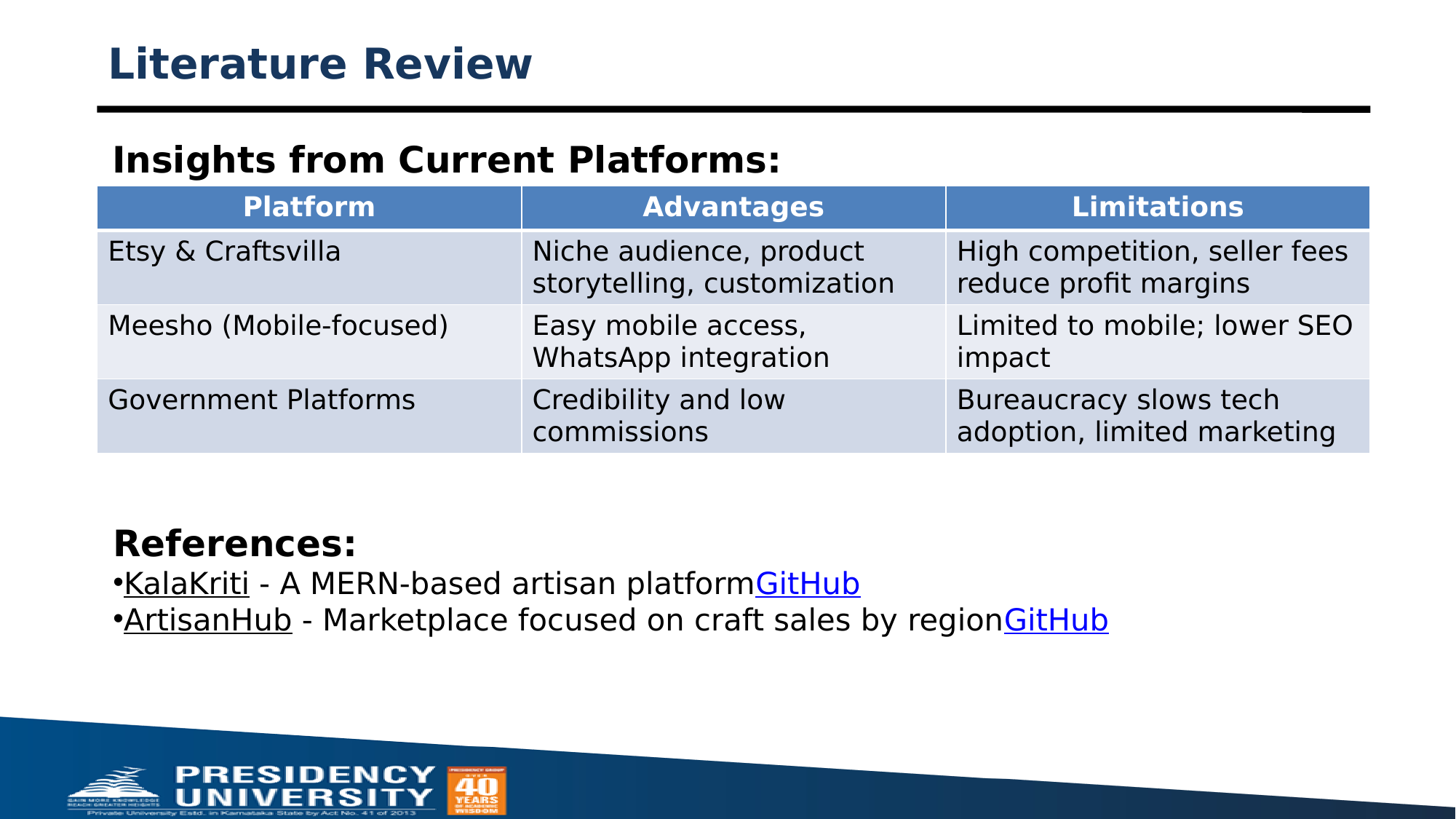

# Literature Review
Insights from Current Platforms:
| Platform | Advantages | Limitations |
| --- | --- | --- |
| Etsy & Craftsvilla | Niche audience, product storytelling, customization | High competition, seller fees reduce profit margins |
| Meesho (Mobile-focused) | Easy mobile access, WhatsApp integration | Limited to mobile; lower SEO impact |
| Government Platforms | Credibility and low commissions | Bureaucracy slows tech adoption, limited marketing |
References:
KalaKriti - A MERN-based artisan platform​GitHub
ArtisanHub - Marketplace focused on craft sales by region​GitHub